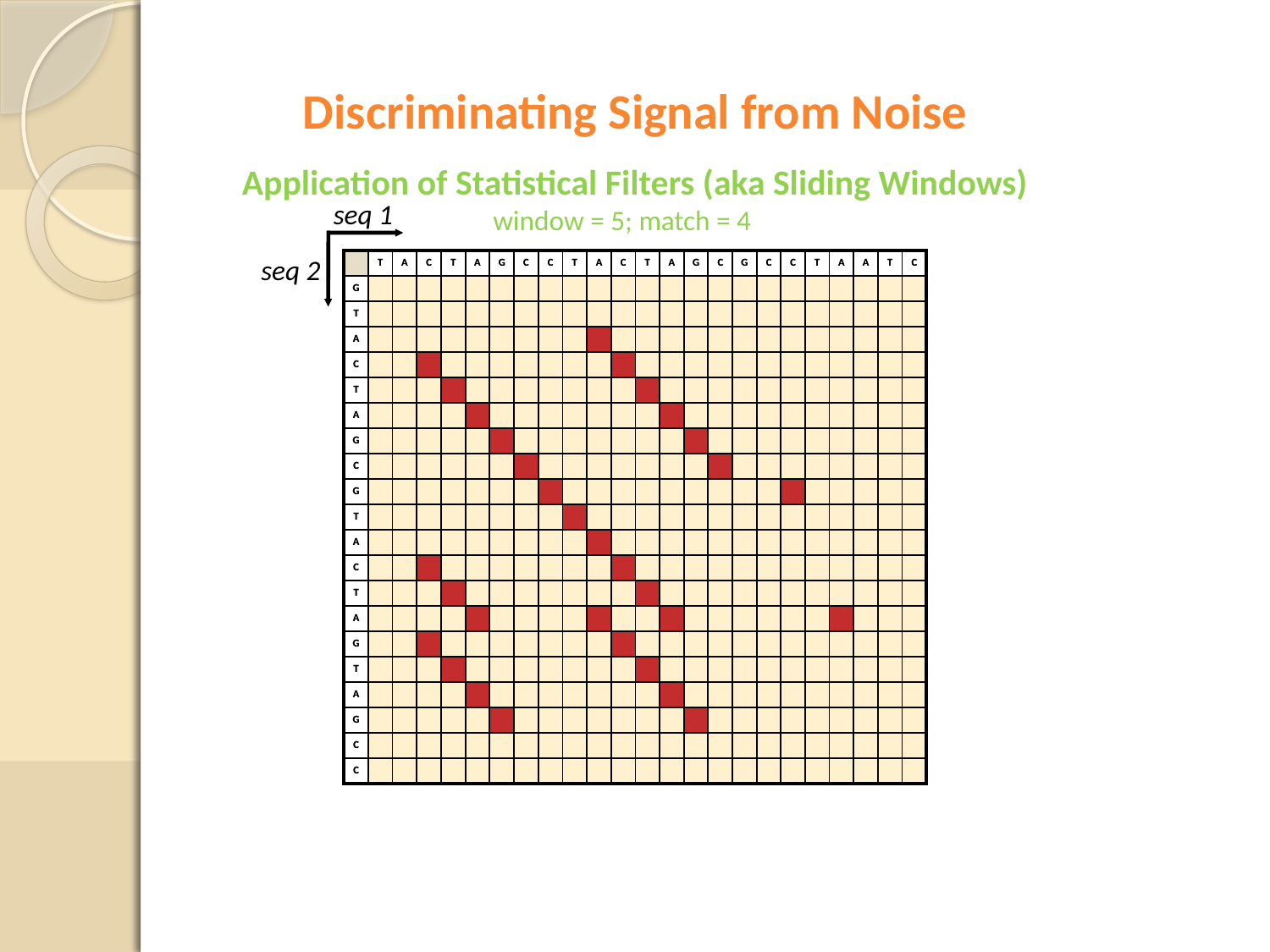

Discriminating Signal from Noise
Application of Statistical Filters (aka Sliding Windows)
window = 5; match = 4
seq 1

seq 2

|  | T | A | C | T | A | G | C | C | T | A | C | T | A | G | C | G | C | C | T | A | A | T | C |
| --- | --- | --- | --- | --- | --- | --- | --- | --- | --- | --- | --- | --- | --- | --- | --- | --- | --- | --- | --- | --- | --- | --- | --- |
| G |  |  |  |  |  | x |  |  |  |  |  |  |  | x |  | X |  |  |  |  |  |  |  |
| T | x |  |  | x |  |  |  |  | x |  |  | x |  |  |  |  |  |  | x |  |  |  |  |
| A |  | x |  |  | x |  |  |  |  | x |  |  | x |  |  |  |  |  |  | x | x |  |  |
| C |  |  | x |  |  |  | x | x |  |  | x |  |  |  | x |  | x | x |  |  |  |  | X |
| T | x |  |  | x |  |  |  |  | x |  |  | x |  |  |  |  |  |  | X |  |  |  |  |
| A |  | x |  |  | x |  |  |  |  | x |  |  | x |  |  |  |  |  |  | x | x |  |  |
| G |  |  |  |  |  | x |  |  |  |  |  |  |  | x |  | x |  |  |  |  |  |  |  |
| C |  |  | x |  |  |  | x | X |  |  | x |  |  |  | x |  | x | X |  |  |  |  | X |
| G |  |  |  |  |  | x |  |  |  |  |  |  |  | x |  | X |  |  |  |  |  |  |  |
| T | x |  |  | x |  |  |  |  | x |  |  | x |  |  |  |  |  |  | X |  |  |  |  |
| A |  | x |  |  | x |  |  |  |  | x |  |  | x |  |  |  |  |  |  | x | x |  |  |
| C |  |  | x |  |  |  | x | x |  |  | x |  |  |  | x |  | x | x |  |  |  |  | X |
| T | x |  |  | x |  |  |  |  | x |  |  | x |  |  |  |  |  |  | X |  |  |  |  |
| A |  | x |  |  | x |  |  |  |  | x |  |  | x |  |  |  |  |  |  | x | x |  |  |
| G |  |  |  |  |  | x |  |  |  |  |  |  |  | x |  | x |  |  |  |  |  |  |  |
| T | x |  |  | x |  |  |  |  | x |  |  | x |  |  |  |  |  |  | X |  |  |  |  |
| A |  | x |  |  | x |  |  |  |  | x |  |  | x |  |  |  |  |  |  | x | X |  |  |
| G |  |  |  |  |  | x |  |  |  |  |  |  |  | x |  | x |  |  |  |  |  |  |  |
| C |  |  | x |  |  |  | x | x |  |  | x |  |  |  | x |  | x | x |  |  |  |  | x |
| C |  |  | x |  |  |  | x | x |  |  | x |  |  |  | x |  | x | x |  |  |  |  | x |
|  | T | A | C | T | A | G | C | C | T | A | C | T | A | G | C | G | C | C | T | A | A | T | C |
| --- | --- | --- | --- | --- | --- | --- | --- | --- | --- | --- | --- | --- | --- | --- | --- | --- | --- | --- | --- | --- | --- | --- | --- |
| G |  |  |  |  |  |  |  |  |  |  |  |  |  |  |  |  |  |  |  |  |  |  |  |
| T |  |  |  |  |  |  |  |  |  |  |  |  |  |  |  |  |  |  |  |  |  |  |  |
| A |  |  |  |  |  |  |  |  |  |  |  |  |  |  |  |  |  |  |  |  |  |  |  |
| C |  |  |  |  |  |  |  |  |  |  |  |  |  |  |  |  |  |  |  |  |  |  |  |
| T |  |  |  |  |  |  |  |  |  |  |  |  |  |  |  |  |  |  |  |  |  |  |  |
| A |  |  |  |  |  |  |  |  |  |  |  |  |  |  |  |  |  |  |  |  |  |  |  |
| G |  |  |  |  |  |  |  |  |  |  |  |  |  |  |  |  |  |  |  |  |  |  |  |
| C |  |  |  |  |  |  |  |  |  |  |  |  |  |  |  |  |  |  |  |  |  |  |  |
| G |  |  |  |  |  |  |  |  |  |  |  |  |  |  |  |  |  |  |  |  |  |  |  |
| T |  |  |  |  |  |  |  |  |  |  |  |  |  |  |  |  |  |  |  |  |  |  |  |
| A |  |  |  |  |  |  |  |  |  |  |  |  |  |  |  |  |  |  |  |  |  |  |  |
| C |  |  |  |  |  |  |  |  |  |  |  |  |  |  |  |  |  |  |  |  |  |  |  |
| T |  |  |  |  |  |  |  |  |  |  |  |  |  |  |  |  |  |  |  |  |  |  |  |
| A |  |  |  |  |  |  |  |  |  |  |  |  |  |  |  |  |  |  |  |  |  |  |  |
| G |  |  |  |  |  |  |  |  |  |  |  |  |  |  |  |  |  |  |  |  |  |  |  |
| T |  |  |  |  |  |  |  |  |  |  |  |  |  |  |  |  |  |  |  |  |  |  |  |
| A |  |  |  |  |  |  |  |  |  |  |  |  |  |  |  |  |  |  |  |  |  |  |  |
| G |  |  |  |  |  |  |  |  |  |  |  |  |  |  |  |  |  |  |  |  |  |  |  |
| C |  |  |  |  |  |  |  |  |  |  |  |  |  |  |  |  |  |  |  |  |  |  |  |
| C |  |  |  |  |  |  |  |  |  |  |  |  |  |  |  |  |  |  |  |  |  |  |  |